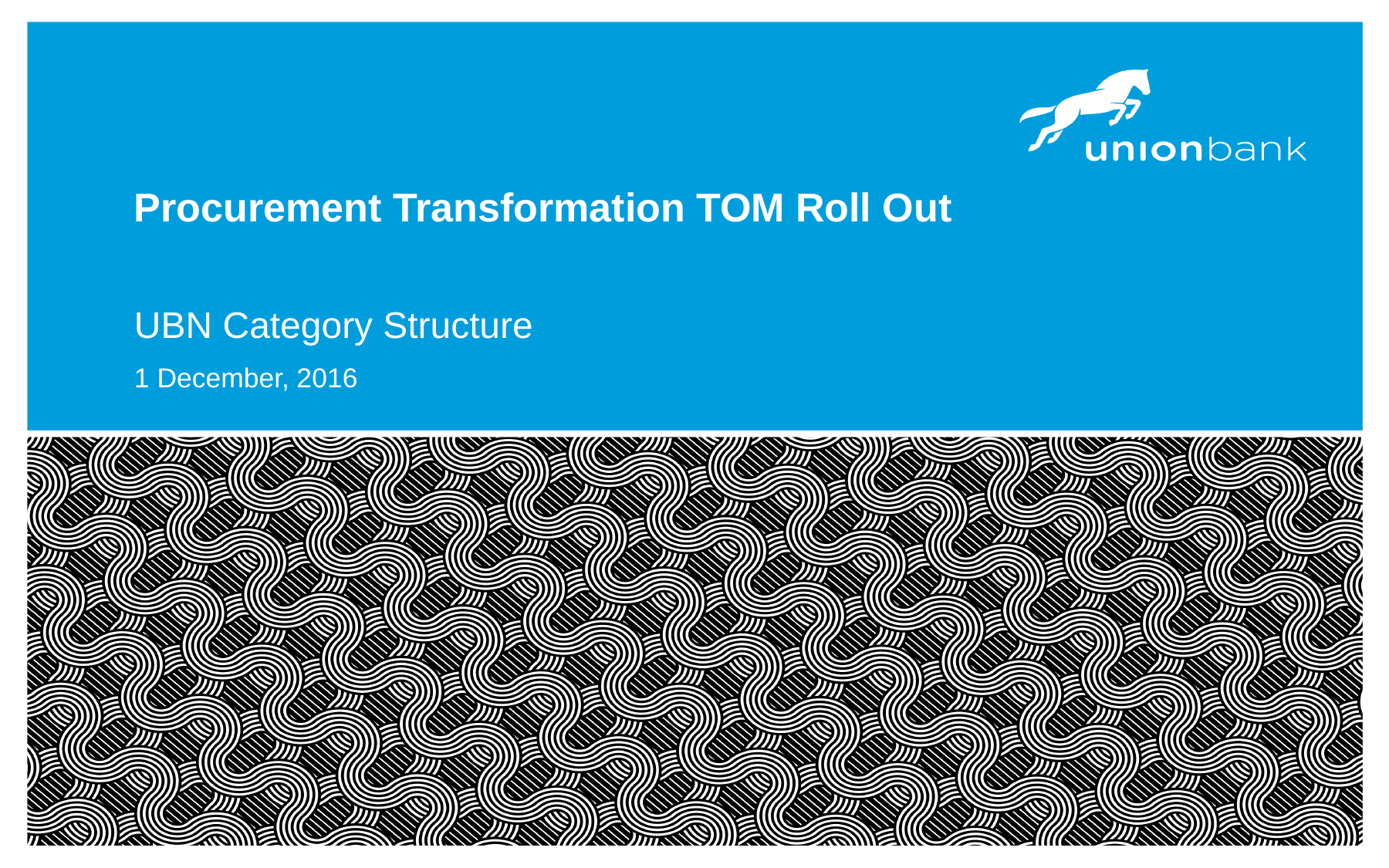

# Procurement Transformation TOM Roll Out
UBN Category Structure
1 December, 2016